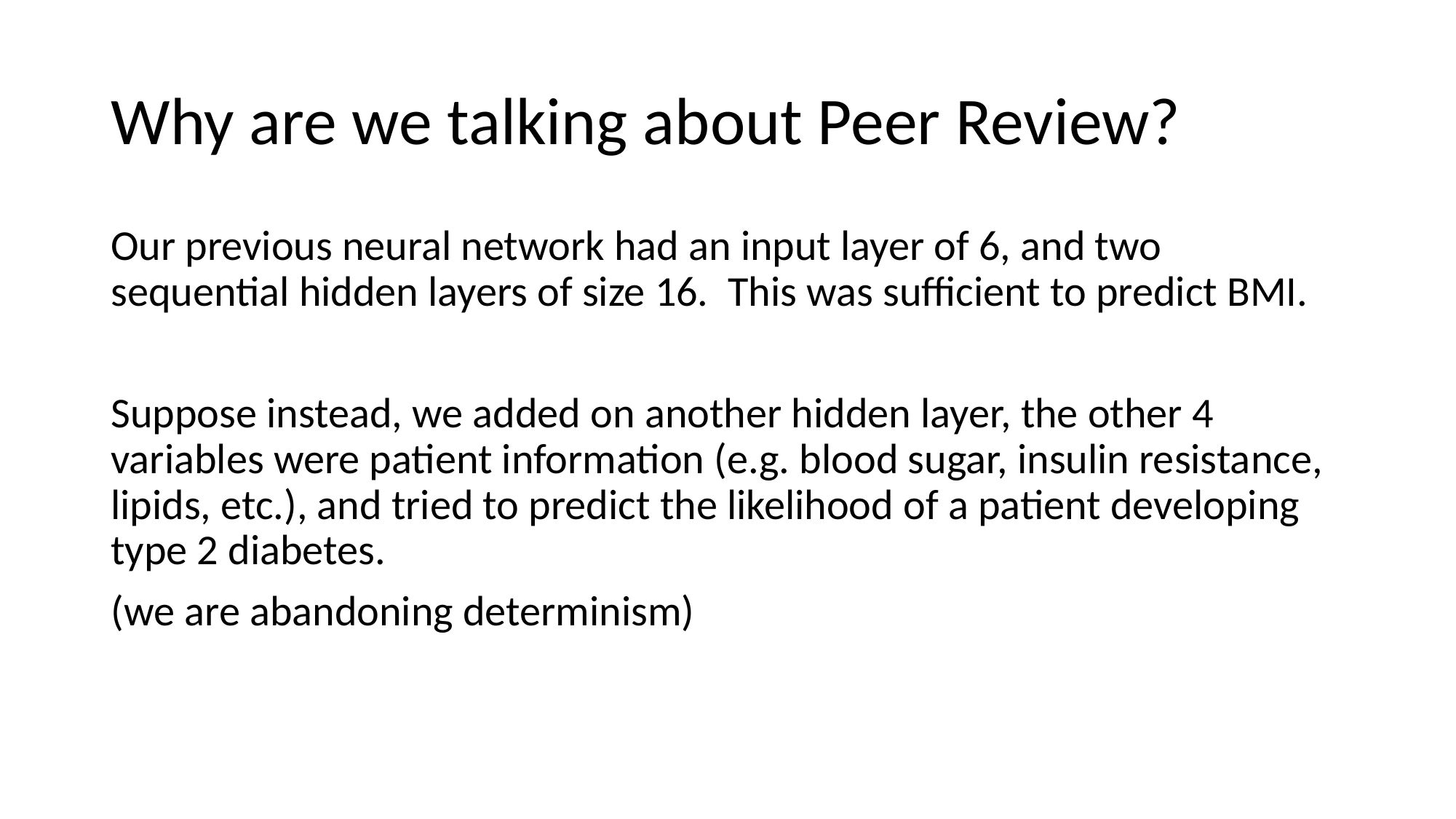

# Why are we talking about Peer Review?
Our previous neural network had an input layer of 6, and two sequential hidden layers of size 16.  This was sufficient to predict BMI.

Suppose instead, we added on another hidden layer, the other 4 variables were patient information (e.g. blood sugar, insulin resistance, lipids, etc.), and tried to predict the likelihood of a patient developing type 2 diabetes.
(we are abandoning determinism)